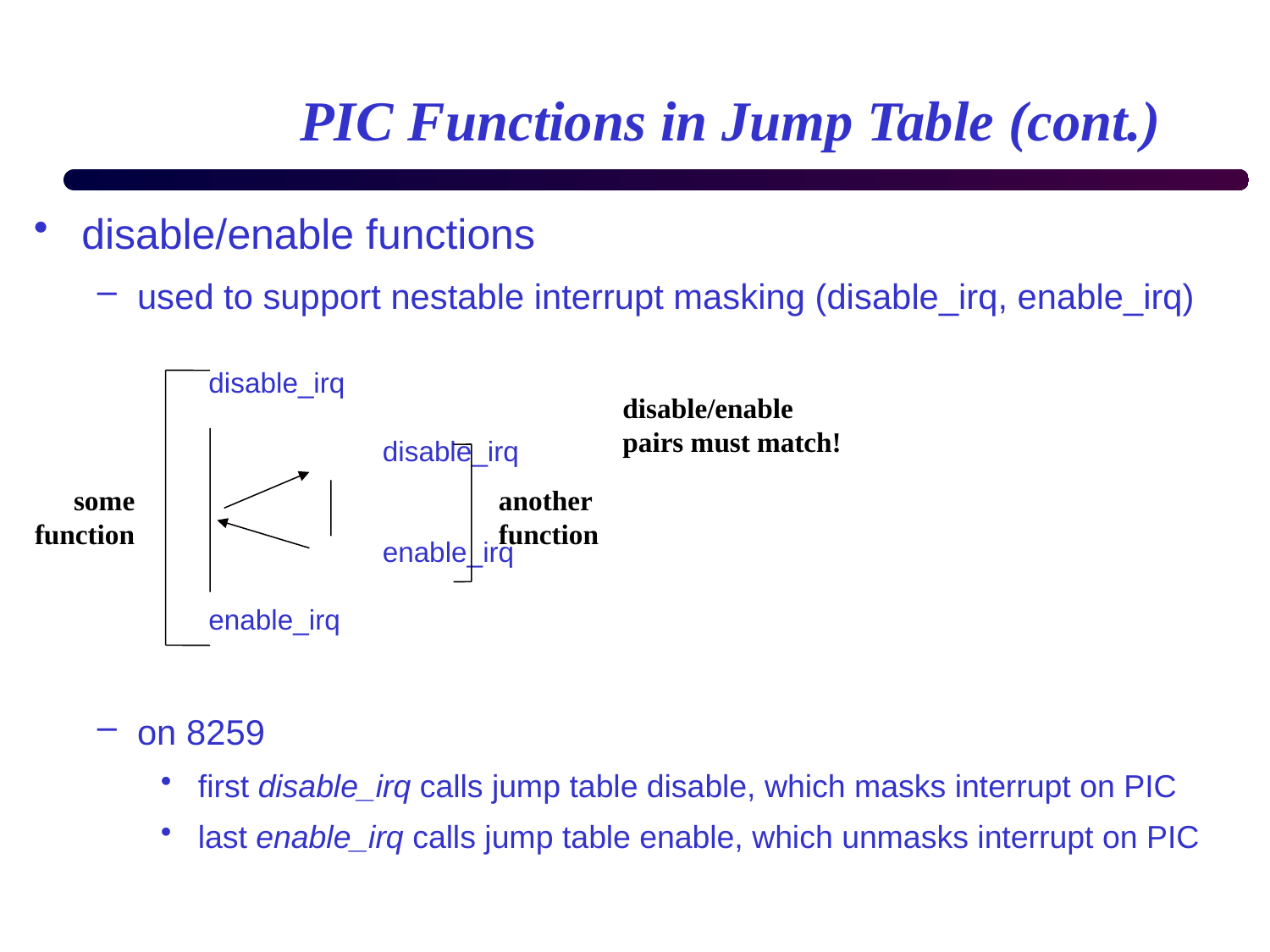

# PIC Functions in Jump Table (cont.)
disable/enable functions
used to support nestable interrupt masking (disable_irq, enable_irq)

		disable_irq

			      disable_irq

			      enable_irq

		enable_irq

on 8259
first disable_irq calls jump table disable, which masks interrupt on PIC
last enable_irq calls jump table enable, which unmasks interrupt on PIC

disable/enable
pairs must match!

some
function
another
function